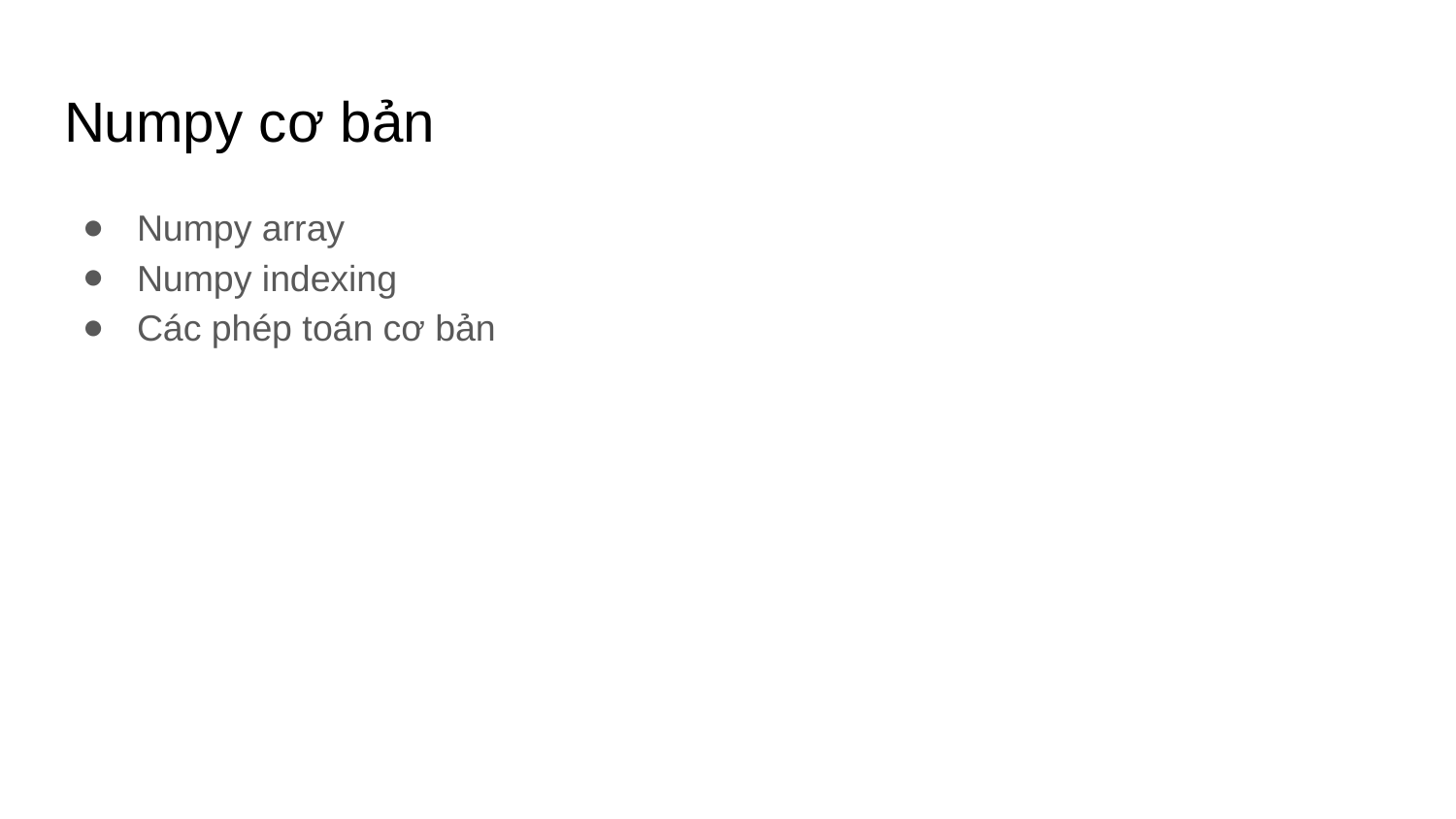

# Numpy cơ bản
Numpy array
Numpy indexing
Các phép toán cơ bản